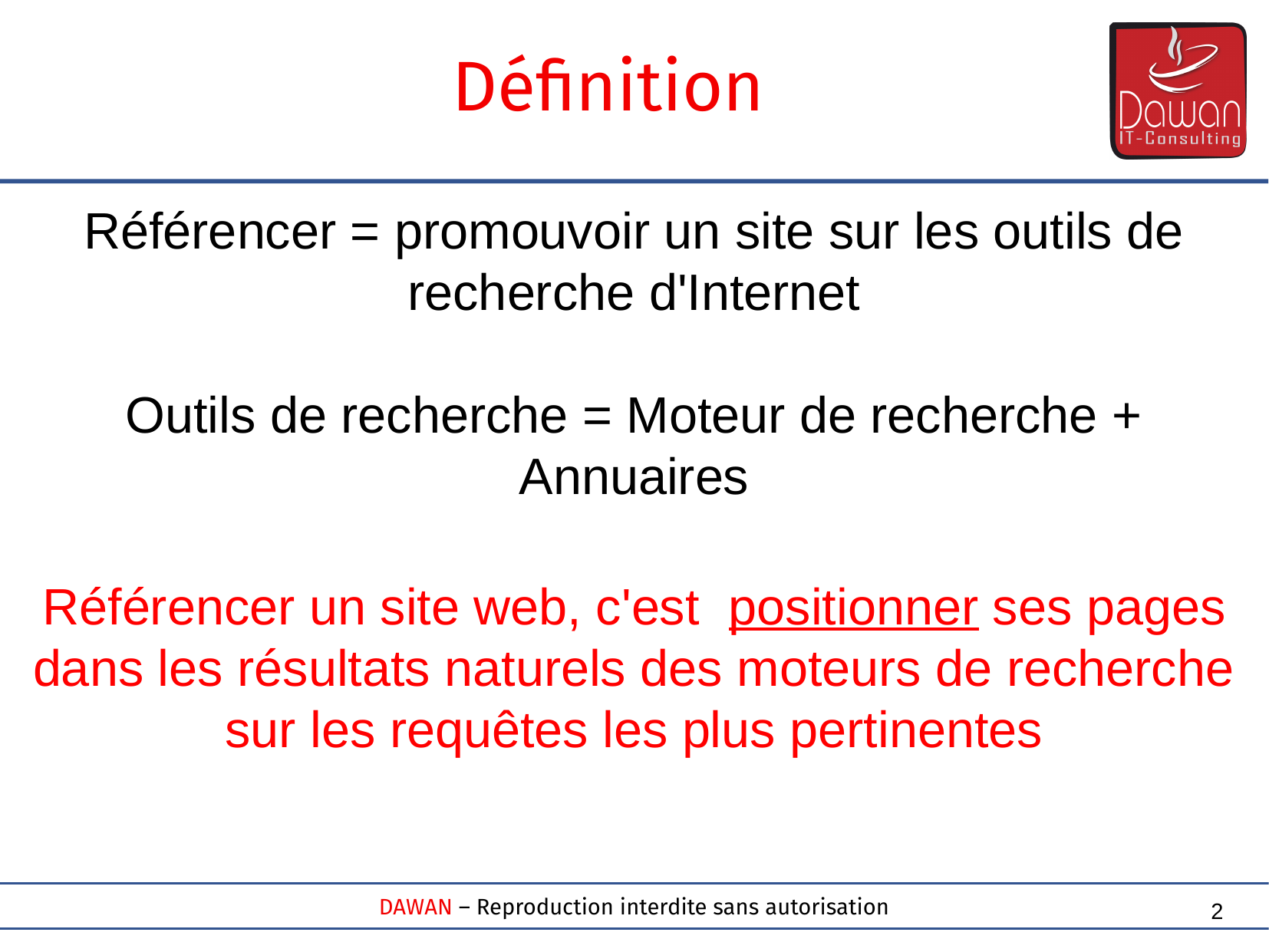

Définition

Référencer = promouvoir un site sur les outils de recherche d'Internet

Outils de recherche = Moteur de recherche + Annuaires
Référencer un site web, c'est  positionner ses pages dans les résultats naturels des moteurs de recherche sur les requêtes les plus pertinentes

2